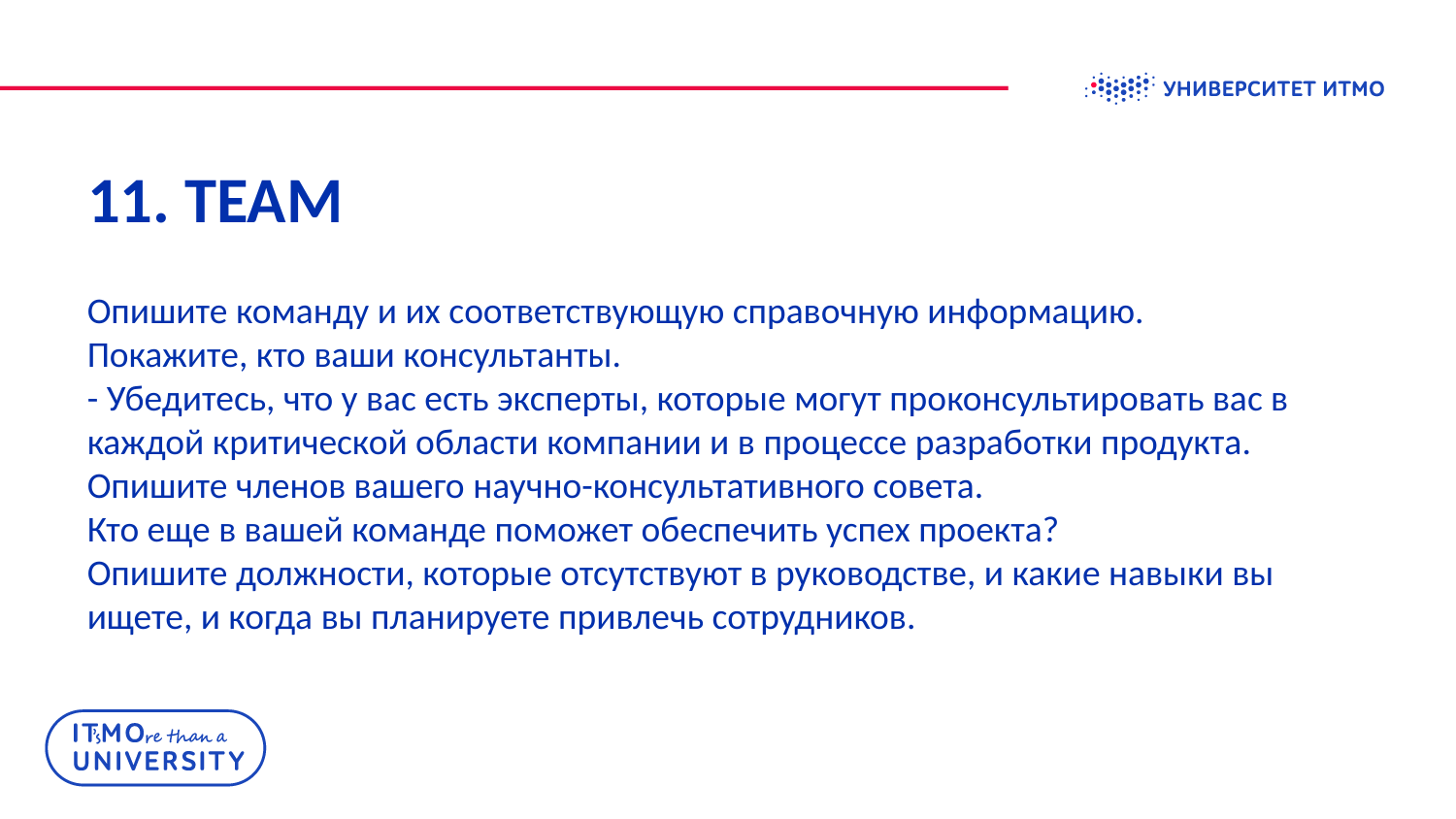

# 11. TEAM
Опишите команду и их соответствующую справочную информацию.
Покажите, кто ваши консультанты.
- Убедитесь, что у вас есть эксперты, которые могут проконсультировать вас в каждой критической области компании и в процессе разработки продукта.
Опишите членов вашего научно-консультативного совета.
Кто еще в вашей команде поможет обеспечить успех проекта?
Опишите должности, которые отсутствуют в руководстве, и какие навыки вы ищете, и когда вы планируете привлечь сотрудников.